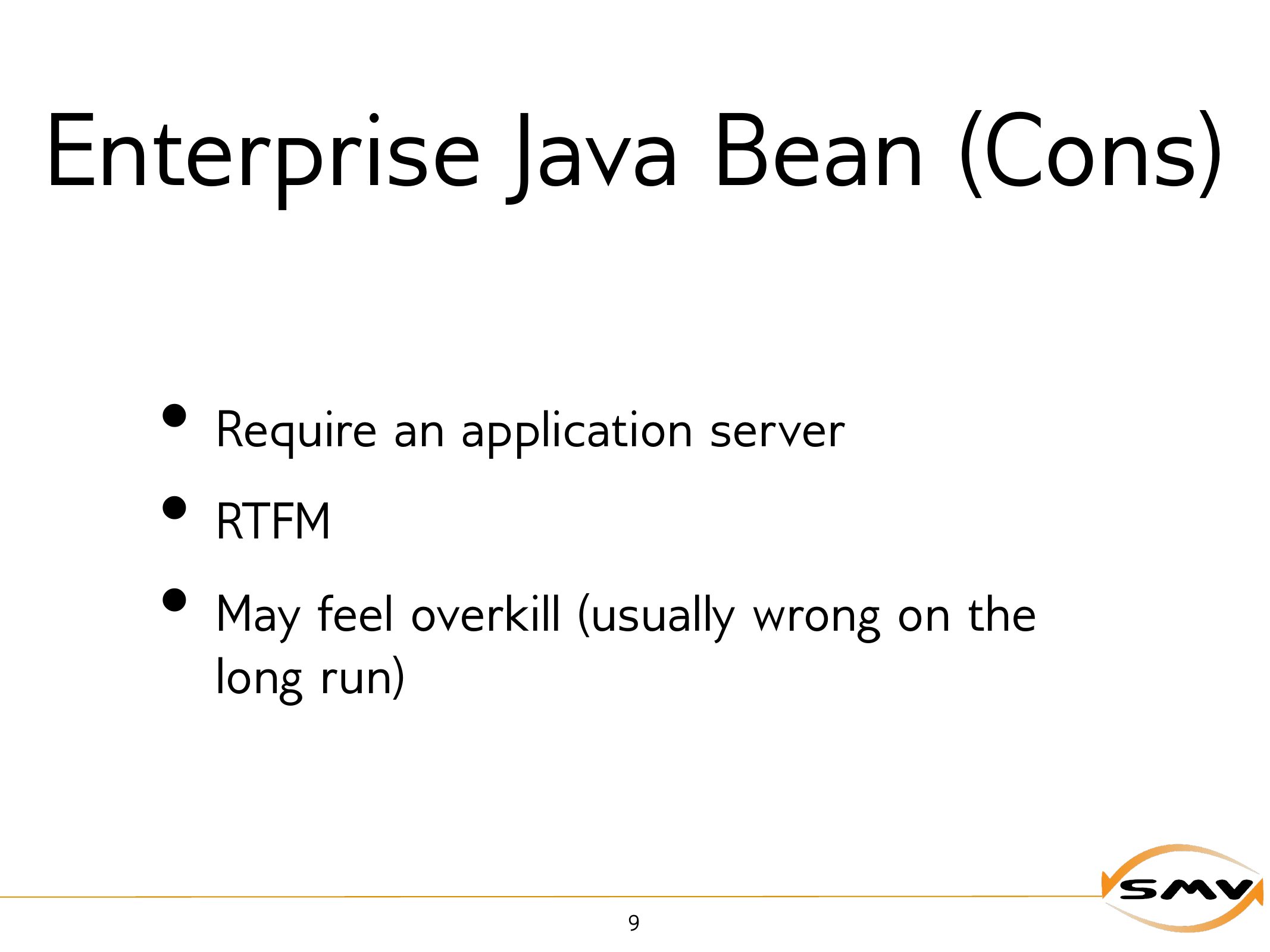

# Enterprise Java Bean (Cons)
Require an application server
RTFM
May feel overkill (usually wrong on the long run)
9